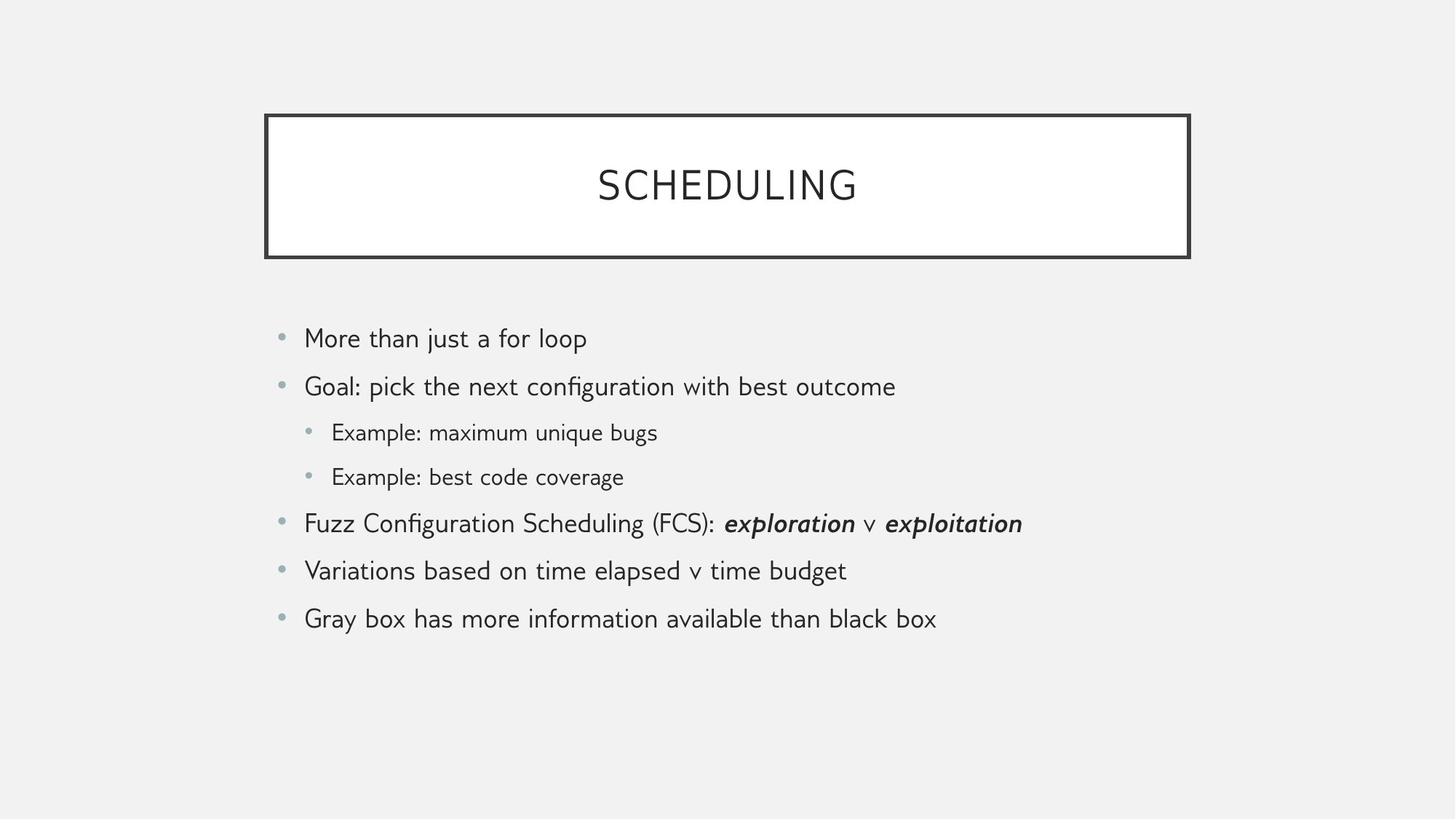

# Scheduling
More than just a for loop
Goal: pick the next configuration with best outcome
Example: maximum unique bugs
Example: best code coverage
Fuzz Configuration Scheduling (FCS): exploration v exploitation
Variations based on time elapsed v time budget
Gray box has more information available than black box